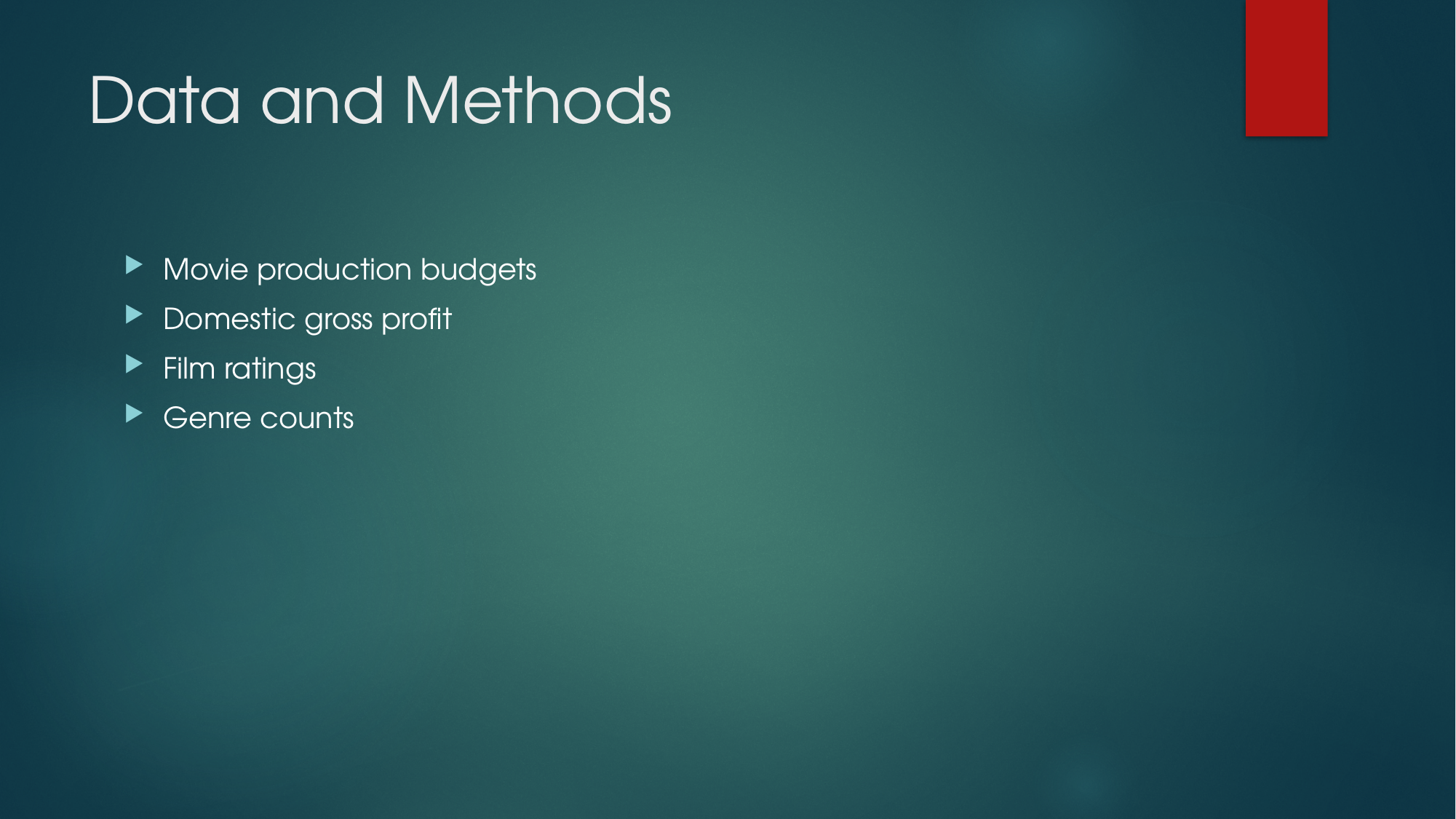

# Data and Methods
Movie production budgets
Domestic gross profit
Film ratings
Genre counts